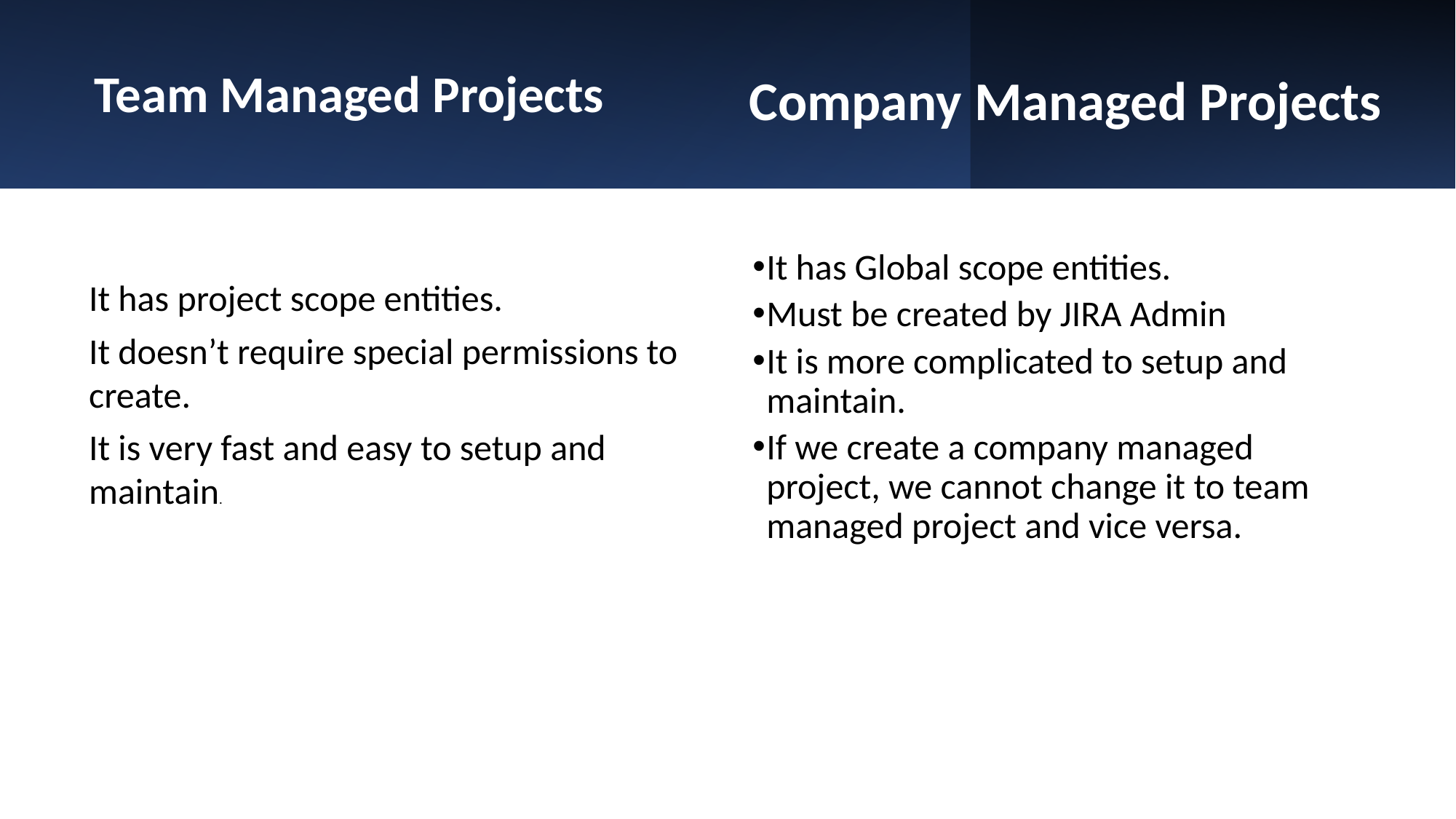

# Team Managed Projects
Company Managed Projects
It has Global scope entities.
Must be created by JIRA Admin
It is more complicated to setup and maintain.
If we create a company managed project, we cannot change it to team managed project and vice versa.
It has project scope entities.
It doesn’t require special permissions to create.
It is very fast and easy to setup and maintain.